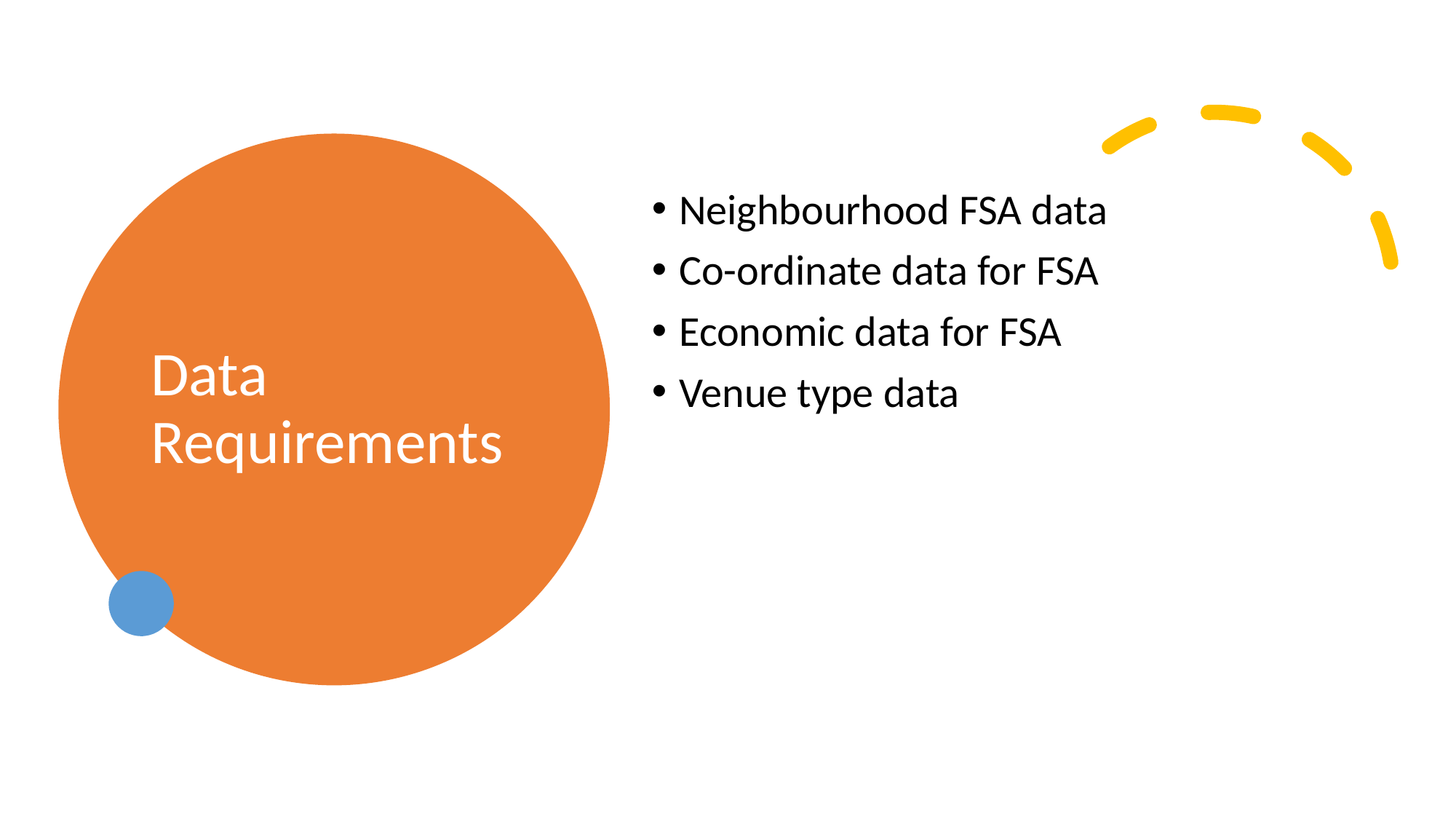

# Data Requirements
Neighbourhood FSA data
Co-ordinate data for FSA
Economic data for FSA
Venue type data